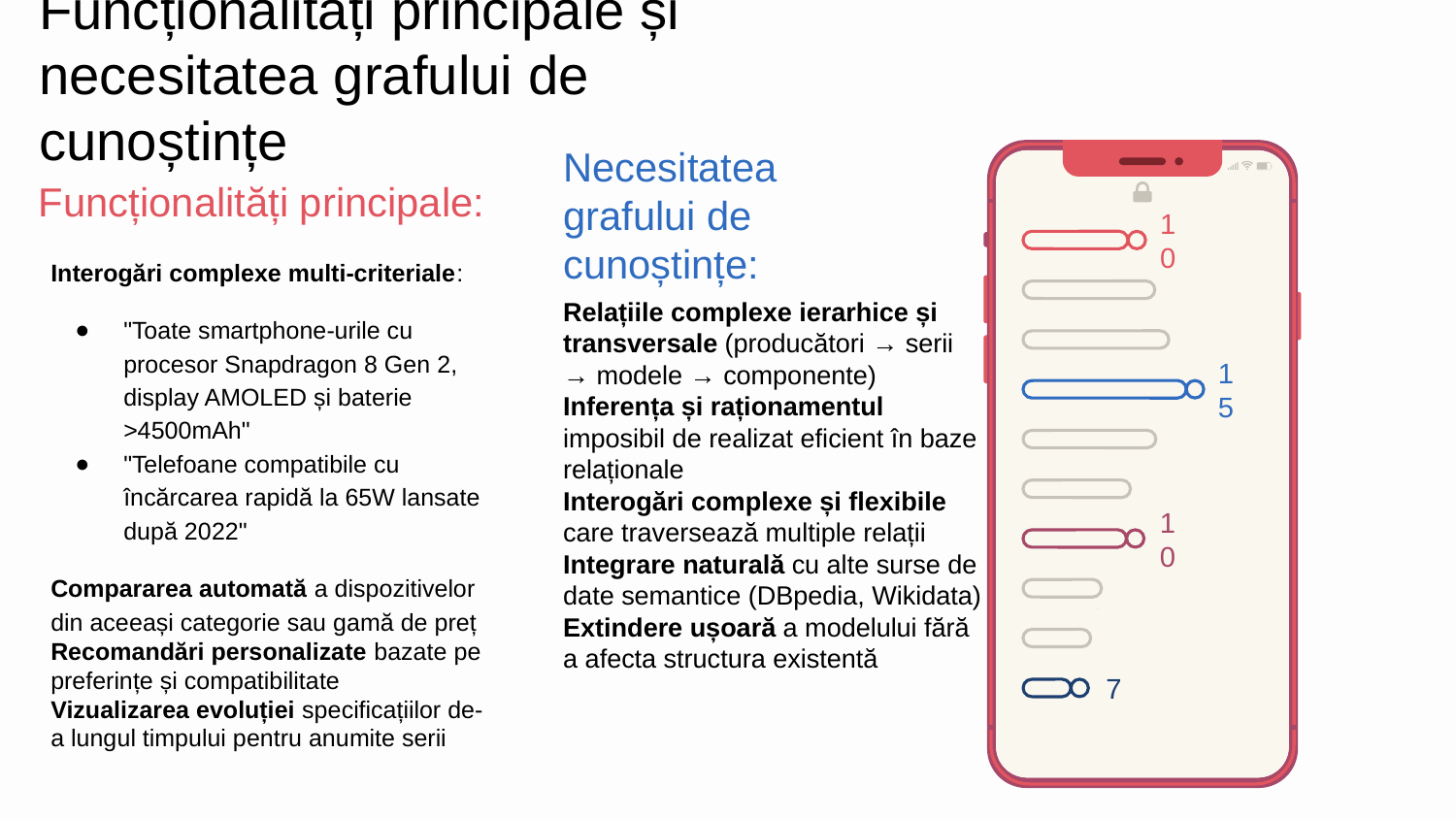

# Funcționalități principale și necesitatea grafului de cunoștințe

Funcționalități principale:
Interogări complexe multi-criteriale:
"Toate smartphone-urile cu procesor Snapdragon 8 Gen 2, display AMOLED și baterie >4500mAh"
"Telefoane compatibile cu încărcarea rapidă la 65W lansate după 2022"
Compararea automată a dispozitivelor din aceeași categorie sau gamă de preț
Recomandări personalizate bazate pe preferințe și compatibilitate
Vizualizarea evoluției specificațiilor de-a lungul timpului pentru anumite serii

Necesitatea grafului de cunoștințe:
Relațiile complexe ierarhice și transversale (producători → serii → modele → componente)
Inferența și raționamentul imposibil de realizat eficient în baze relaționale
Interogări complexe și flexibile care traversează multiple relații
Integrare naturală cu alte surse de date semantice (DBpedia, Wikidata)
Extindere ușoară a modelului fără a afecta structura existentă

10

15

10

7